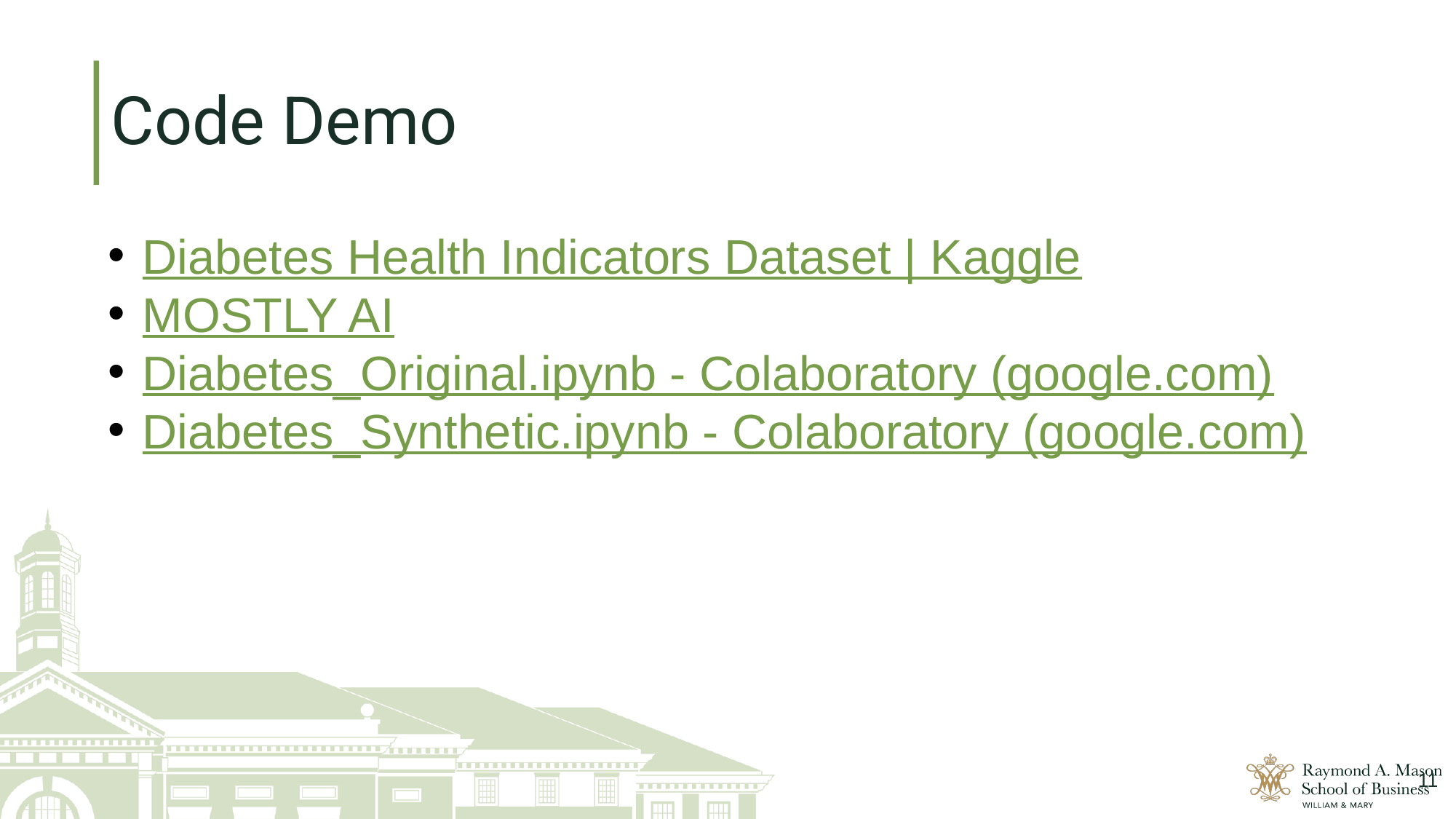

# Code Demo

Diabetes Health Indicators Dataset | Kaggle
MOSTLY AI
Diabetes_Original.ipynb - Colaboratory (google.com)
Diabetes_Synthetic.ipynb - Colaboratory (google.com)
11